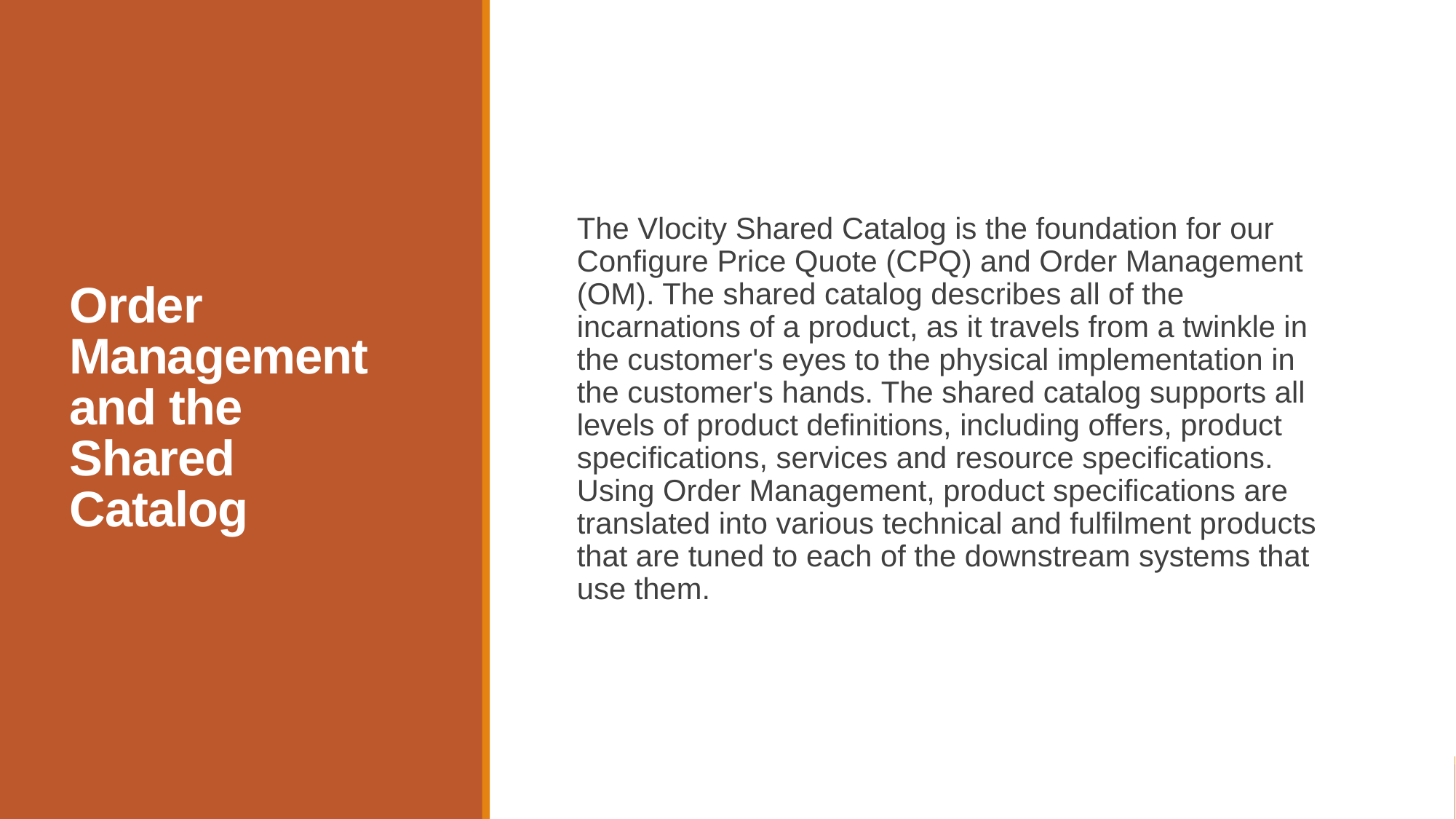

# Order Management and the Shared Catalog
The Vlocity Shared Catalog is the foundation for our Configure Price Quote (CPQ) and Order Management (OM). The shared catalog describes all of the incarnations of a product, as it travels from a twinkle in the customer's eyes to the physical implementation in the customer's hands. The shared catalog supports all levels of product definitions, including offers, product specifications, services and resource specifications. Using Order Management, product specifications are translated into various technical and fulfilment products that are tuned to each of the downstream systems that use them.